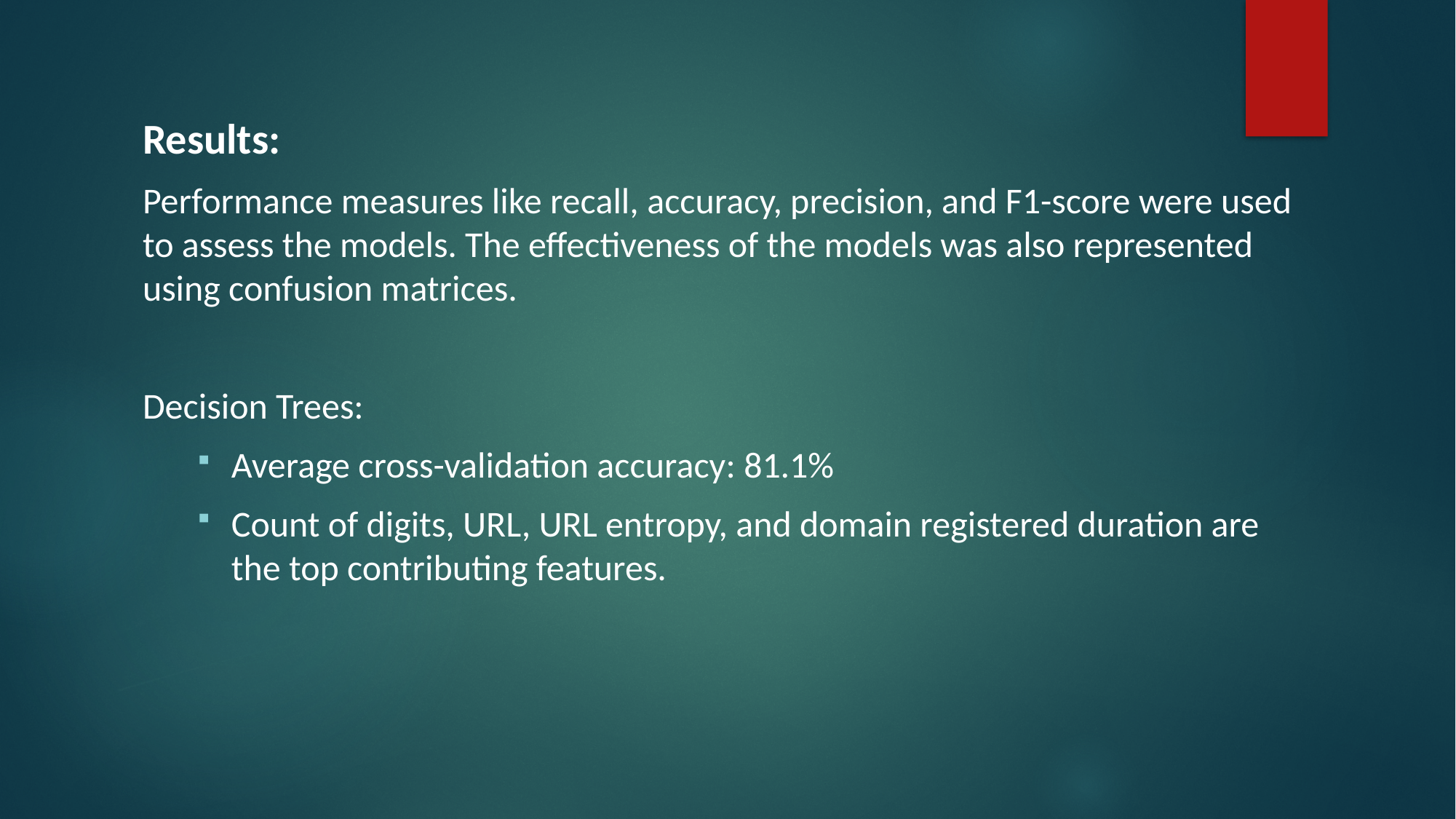

Results:
Performance measures like recall, accuracy, precision, and F1-score were used to assess the models. The effectiveness of the models was also represented using confusion matrices.

Decision Trees:
Average cross-validation accuracy: 81.1%
Count of digits, URL, URL entropy, and domain registered duration are the top contributing features.